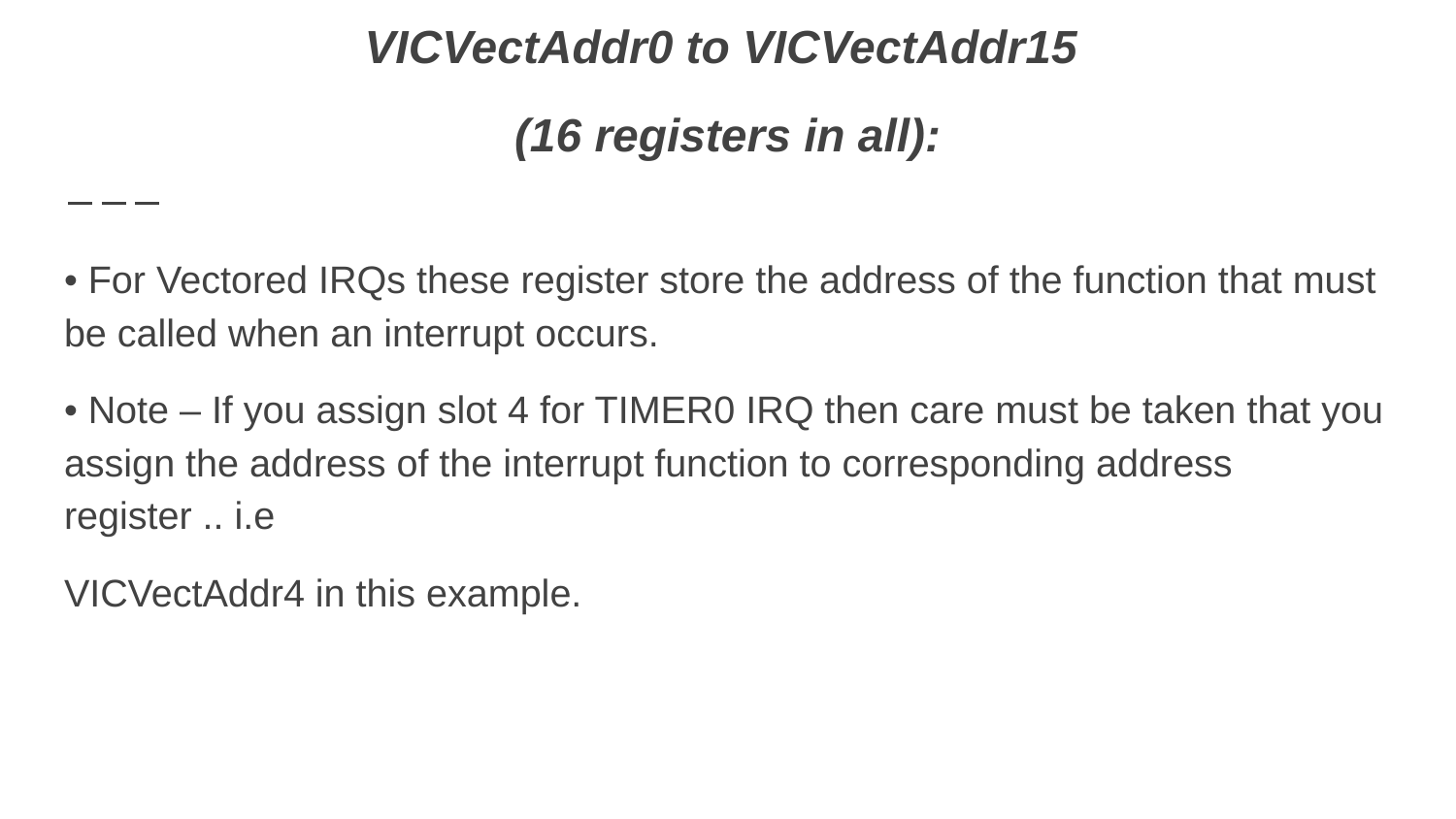

# VICVectAddr0 to VICVectAddr15
(16 registers in all):
• For Vectored IRQs these register store the address of the function that must be called when an interrupt occurs.
• Note – If you assign slot 4 for TIMER0 IRQ then care must be taken that you assign the address of the interrupt function to corresponding address register .. i.e
VICVectAddr4 in this example.